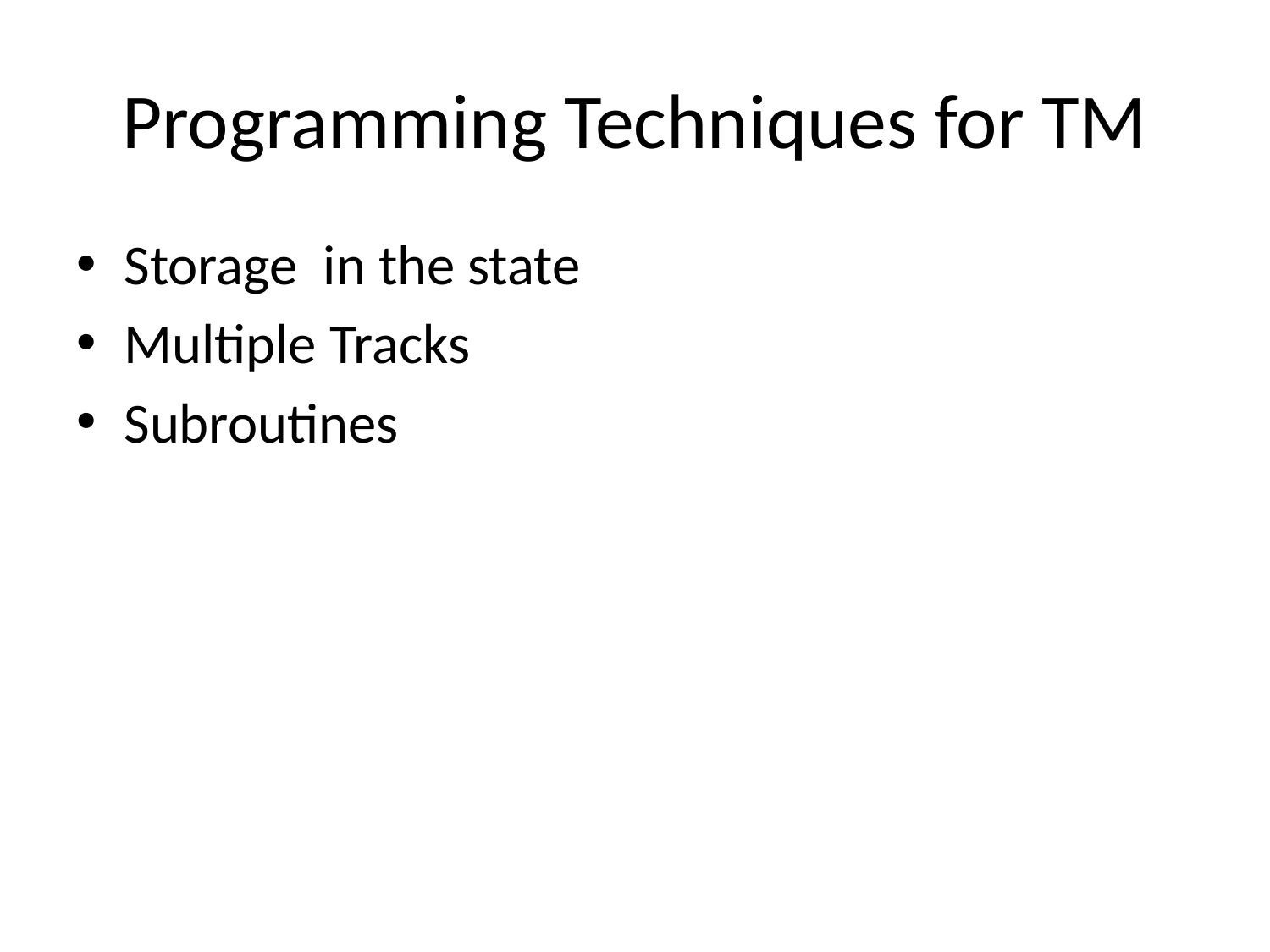

# Programming Techniques for TM
Storage  in the state
Multiple Tracks
Subroutines